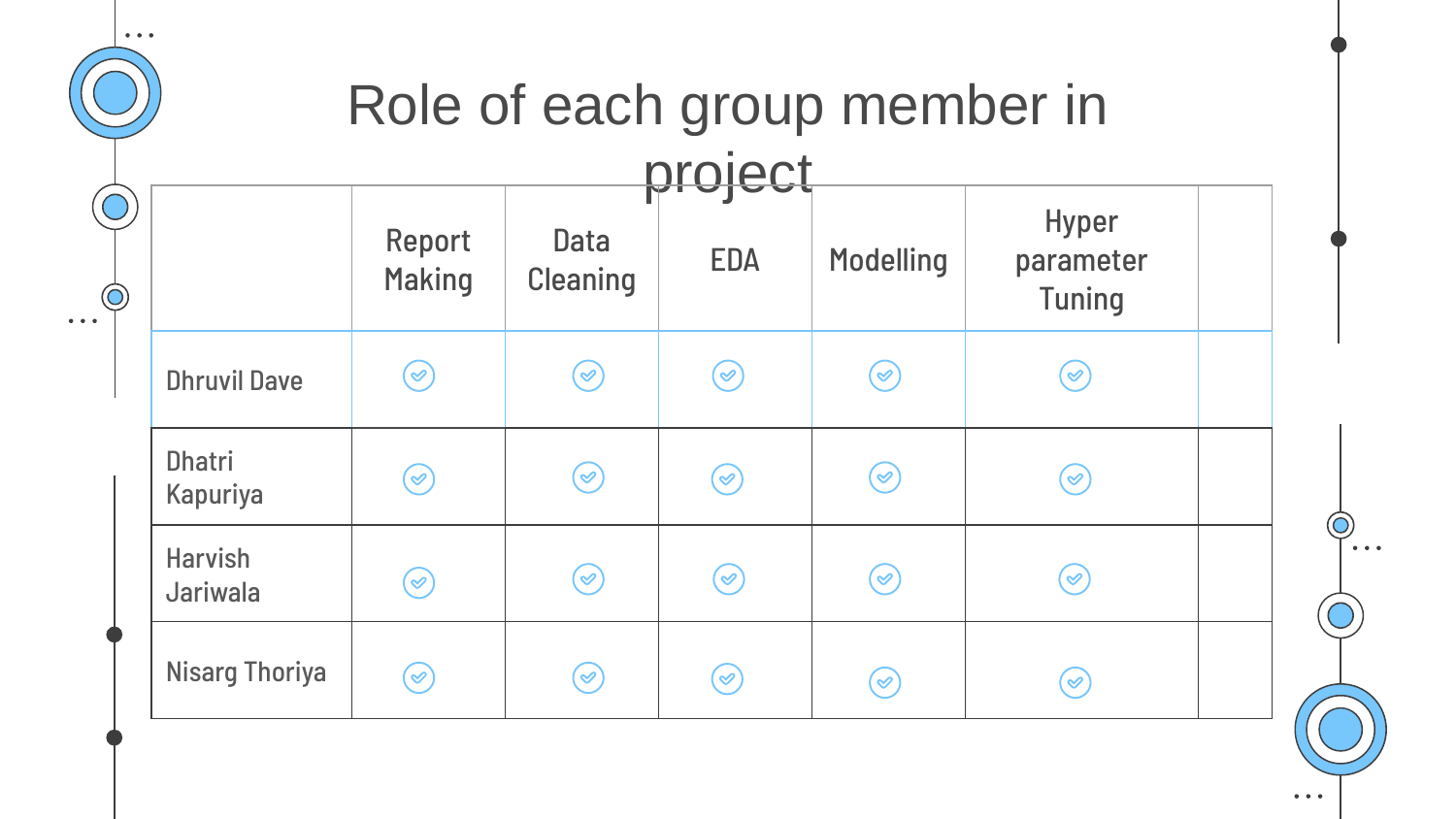

# Role of each group member in project
|  | Report Making | Data Cleaning | EDA | Modelling | Hyper parameter Tuning |  |
| --- | --- | --- | --- | --- | --- | --- |
| Dhruvil Dave |  |  |  |  |  |  |
| Dhatri Kapuriya |  |  |  |  |  |  |
| Harvish Jariwala |  |  |  |  |  |  |
| Nisarg Thoriya |  |  |  |  |  |  |